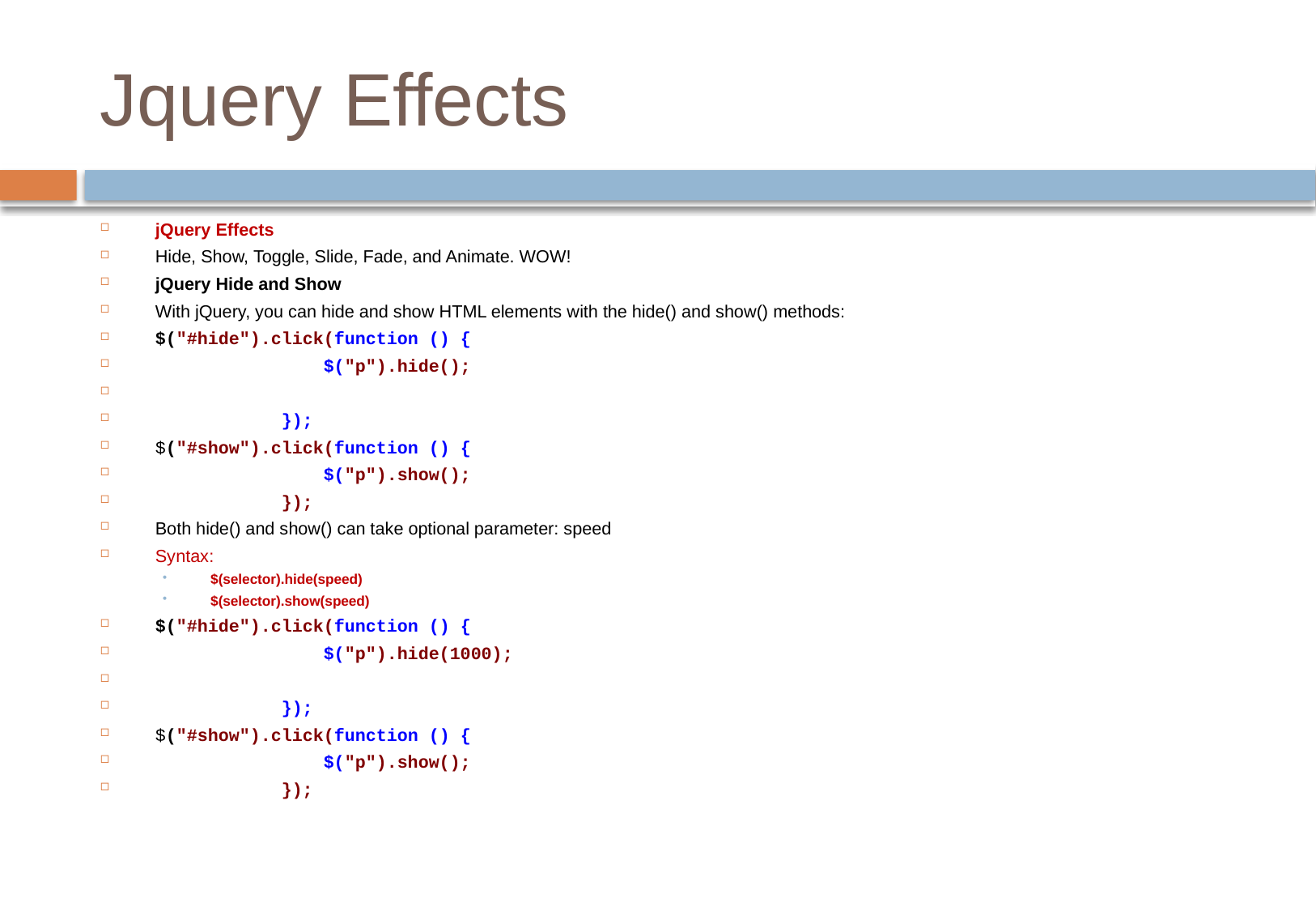

# Jquery Effects
jQuery Effects
Hide, Show, Toggle, Slide, Fade, and Animate. WOW!
jQuery Hide and Show
With jQuery, you can hide and show HTML elements with the hide() and show() methods:
$("#hide").click(function () {
                $("p").hide();

            });
$("#show").click(function () {
                $("p").show();
            });
Both hide() and show() can take optional parameter: speed
Syntax:
$(selector).hide(speed)
$(selector).show(speed)
$("#hide").click(function () {
                $("p").hide(1000);

            });
$("#show").click(function () {
                $("p").show();
            });